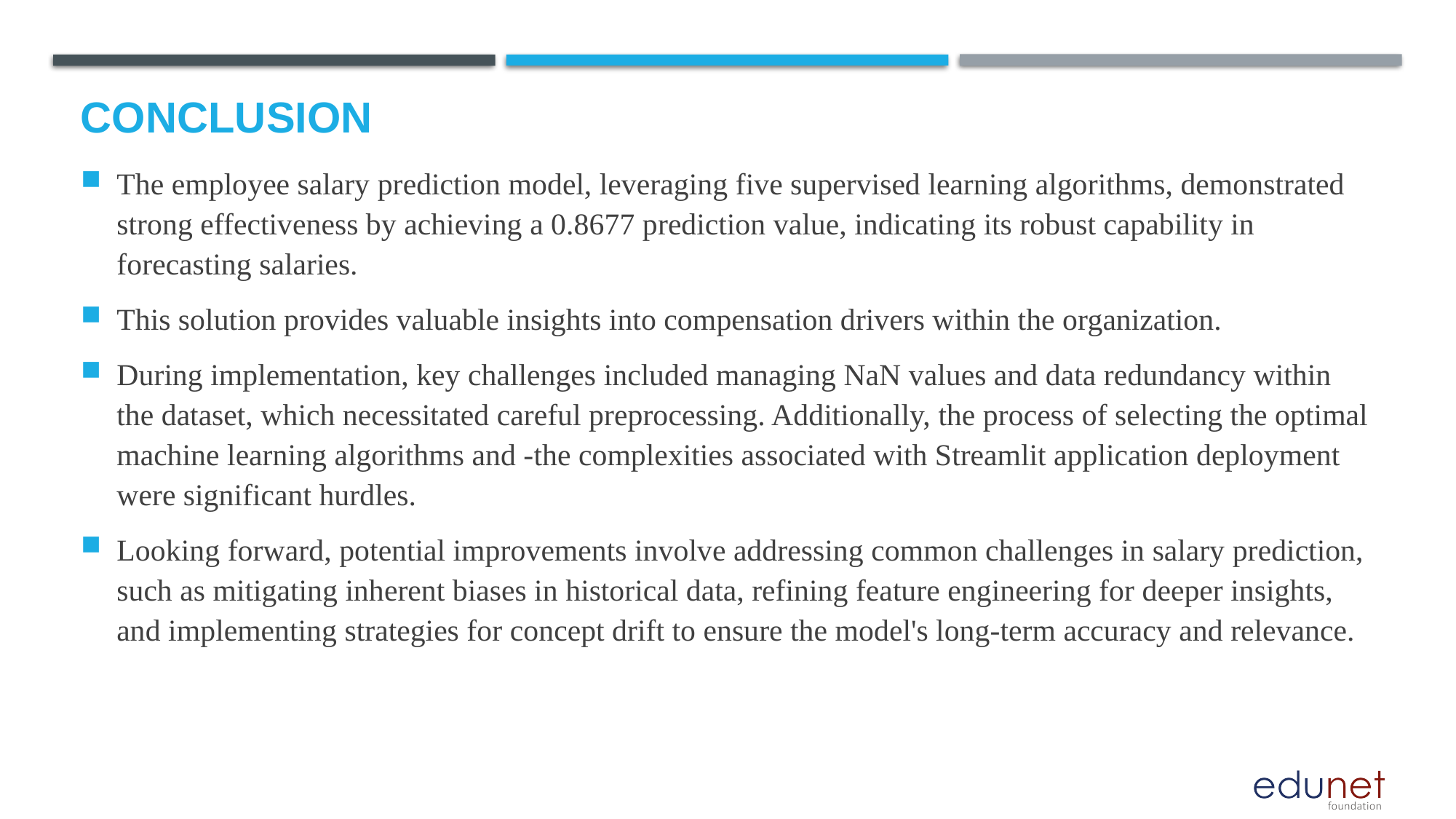

# Conclusion
The employee salary prediction model, leveraging five supervised learning algorithms, demonstrated strong effectiveness by achieving a 0.8677 prediction value, indicating its robust capability in forecasting salaries.
This solution provides valuable insights into compensation drivers within the organization.
During implementation, key challenges included managing NaN values and data redundancy within the dataset, which necessitated careful preprocessing. Additionally, the process of selecting the optimal machine learning algorithms and -the complexities associated with Streamlit application deployment were significant hurdles.
Looking forward, potential improvements involve addressing common challenges in salary prediction, such as mitigating inherent biases in historical data, refining feature engineering for deeper insights, and implementing strategies for concept drift to ensure the model's long-term accuracy and relevance.